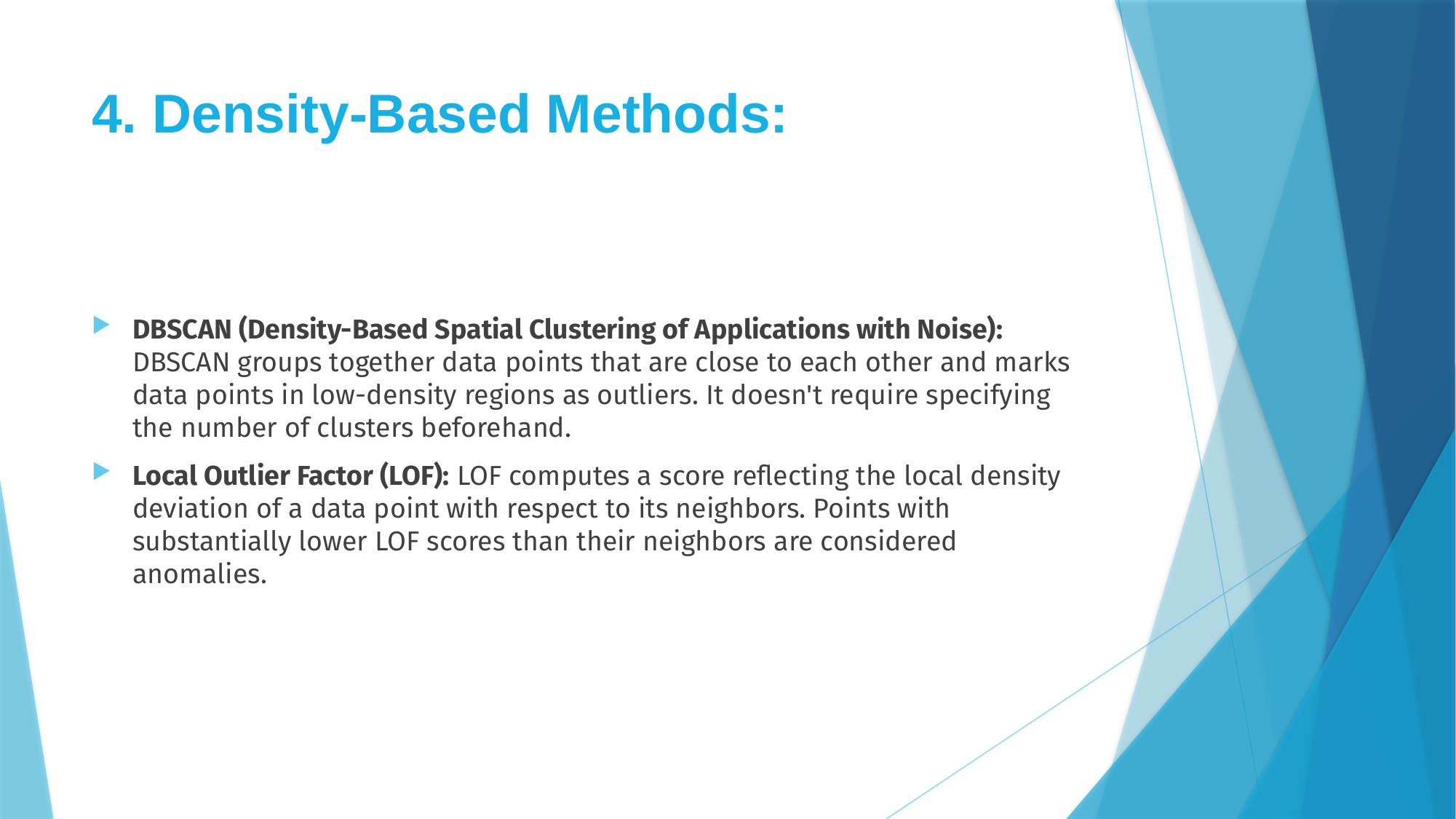

# 4. Density-Based Methods:

DBSCAN (Density-Based Spatial Clustering of Applications with Noise): DBSCAN groups together data points that are close to each other and marks data points in low-density regions as outliers. It doesn't require specifying the number of clusters beforehand.
Local Outlier Factor (LOF): LOF computes a score reflecting the local density deviation of a data point with respect to its neighbors. Points with substantially lower LOF scores than their neighbors are considered anomalies.